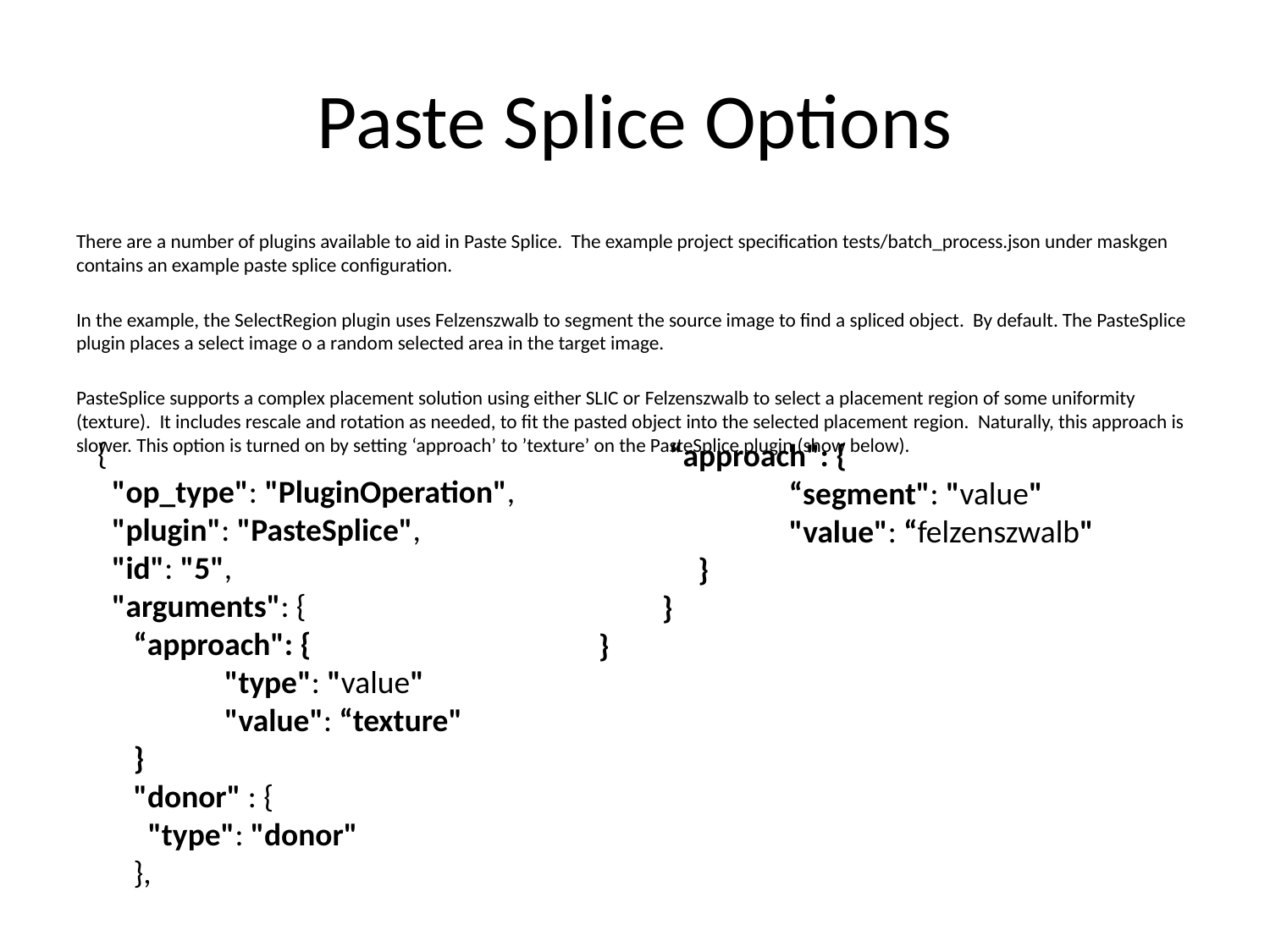

# Paste Splice Options
There are a number of plugins available to aid in Paste Splice.  The example project specification tests/batch_process.json under maskgen contains an example paste splice configuration.

In the example, the SelectRegion plugin uses Felzenszwalb to segment the source image to find a spliced object.  By default. The PasteSplice plugin places a select image o a random selected area in the target image.

PasteSplice supports a complex placement solution using either SLIC or Felzenszwalb to select a placement region of some uniformity (texture).  It includes rescale and rotation as needed, to fit the pasted object into the selected placement region.  Naturally, this approach is slower. This option is turned on by setting ‘approach’ to ’texture’ on the PasteSplice plugin (show below).

{
  "op_type": "PluginOperation",
  "plugin": "PasteSplice",
  "id": "5",
  "arguments": {
     “approach": {
	"type": "value"
	"value": “texture"
     }
     "donor" : {
       "type": "donor"
     },

...

 “approach": {
	“segment": "value"
	"value": “felzenszwalb"
     }
}
}